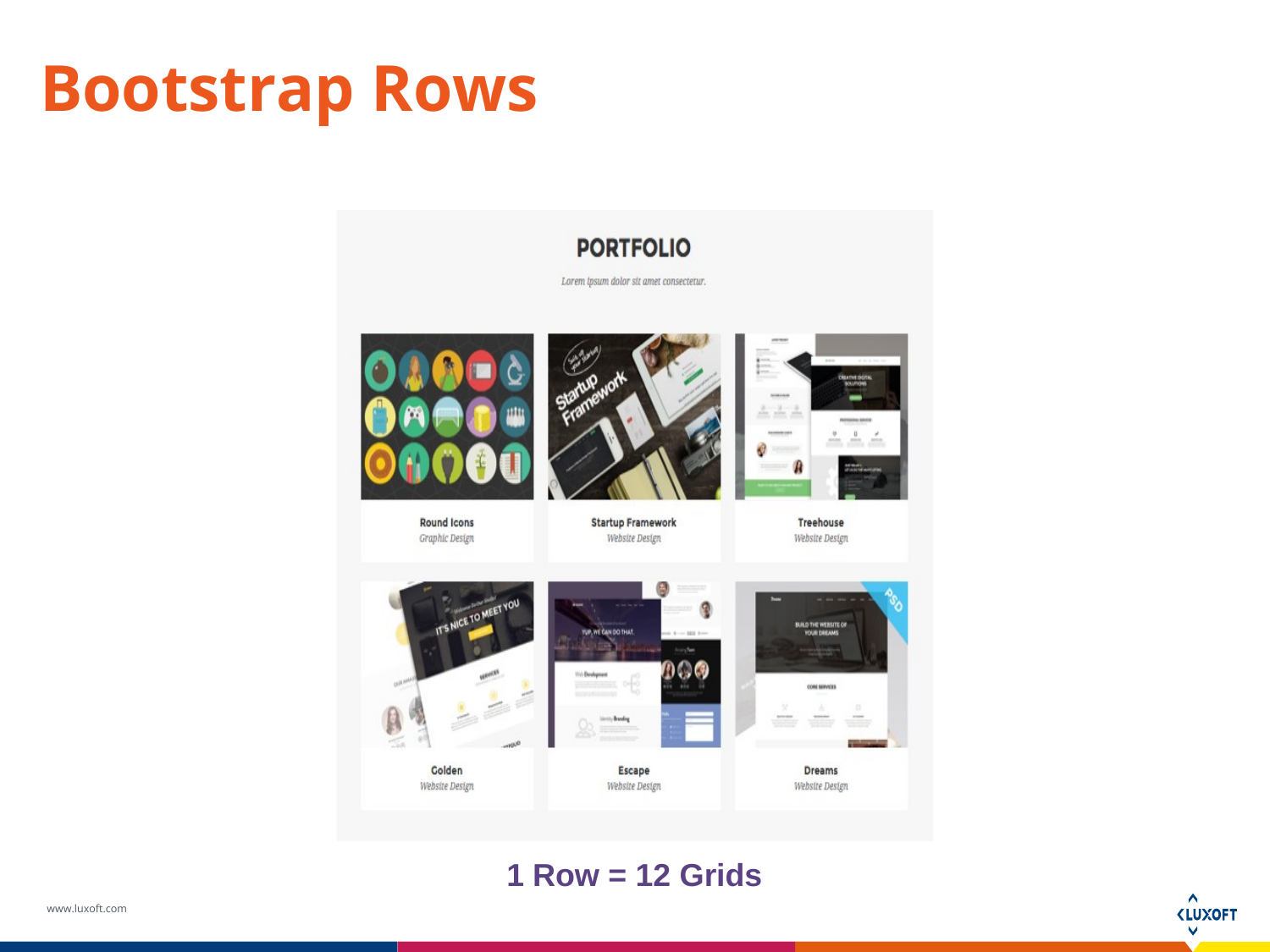

# Bootstrap Rows

1 Row = 12 Grids